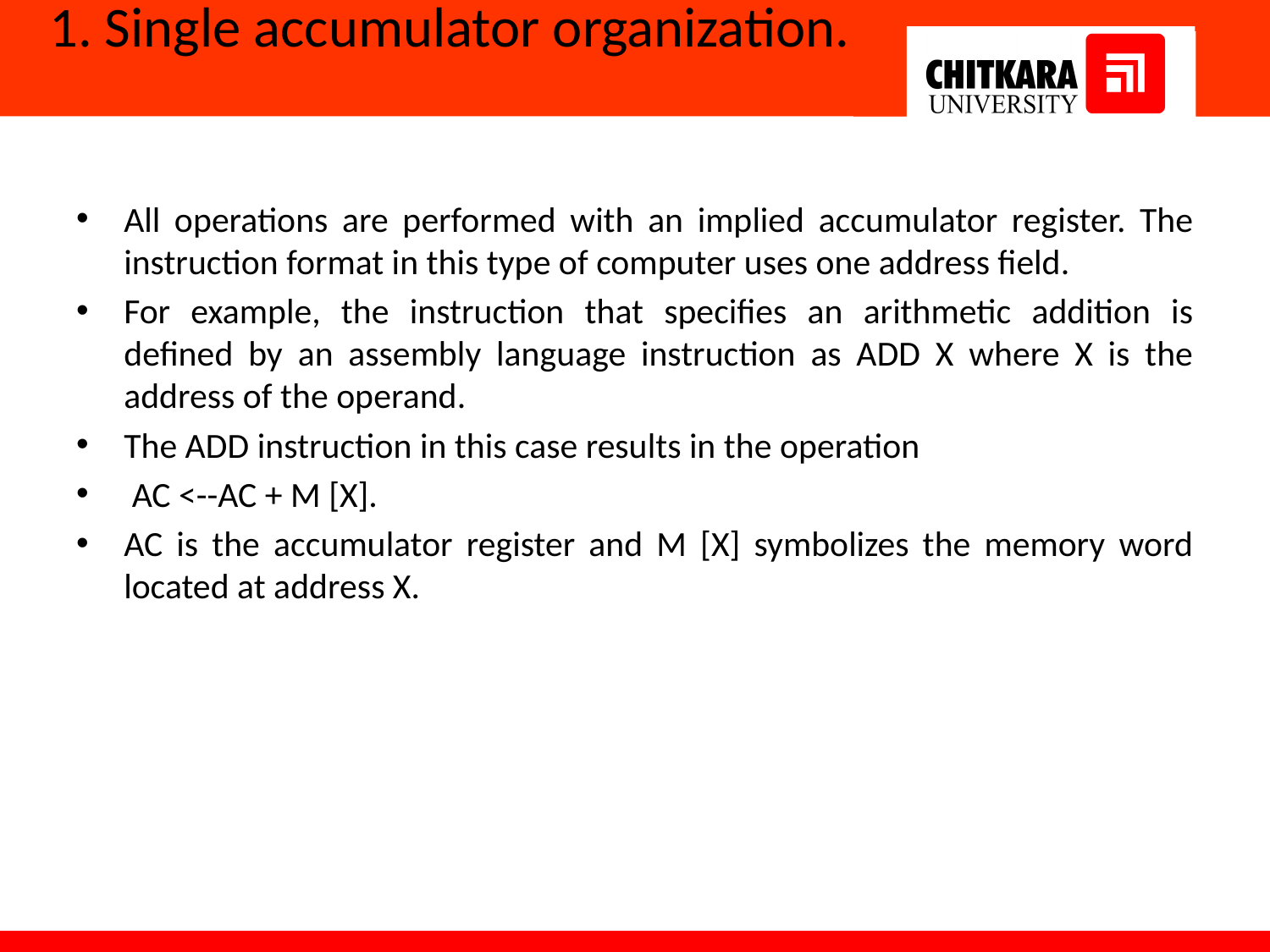

# 1. Single accumulator organization.
All operations are performed with an implied accumulator register. The instruction format in this type of computer uses one address field.
For example, the instruction that specifies an arithmetic addition is defined by an assembly language instruction as ADD X where X is the address of the operand.
The ADD instruction in this case results in the operation
 AC <--AC + M [X].
AC is the accumulator register and M [X] symbolizes the memory word located at address X.